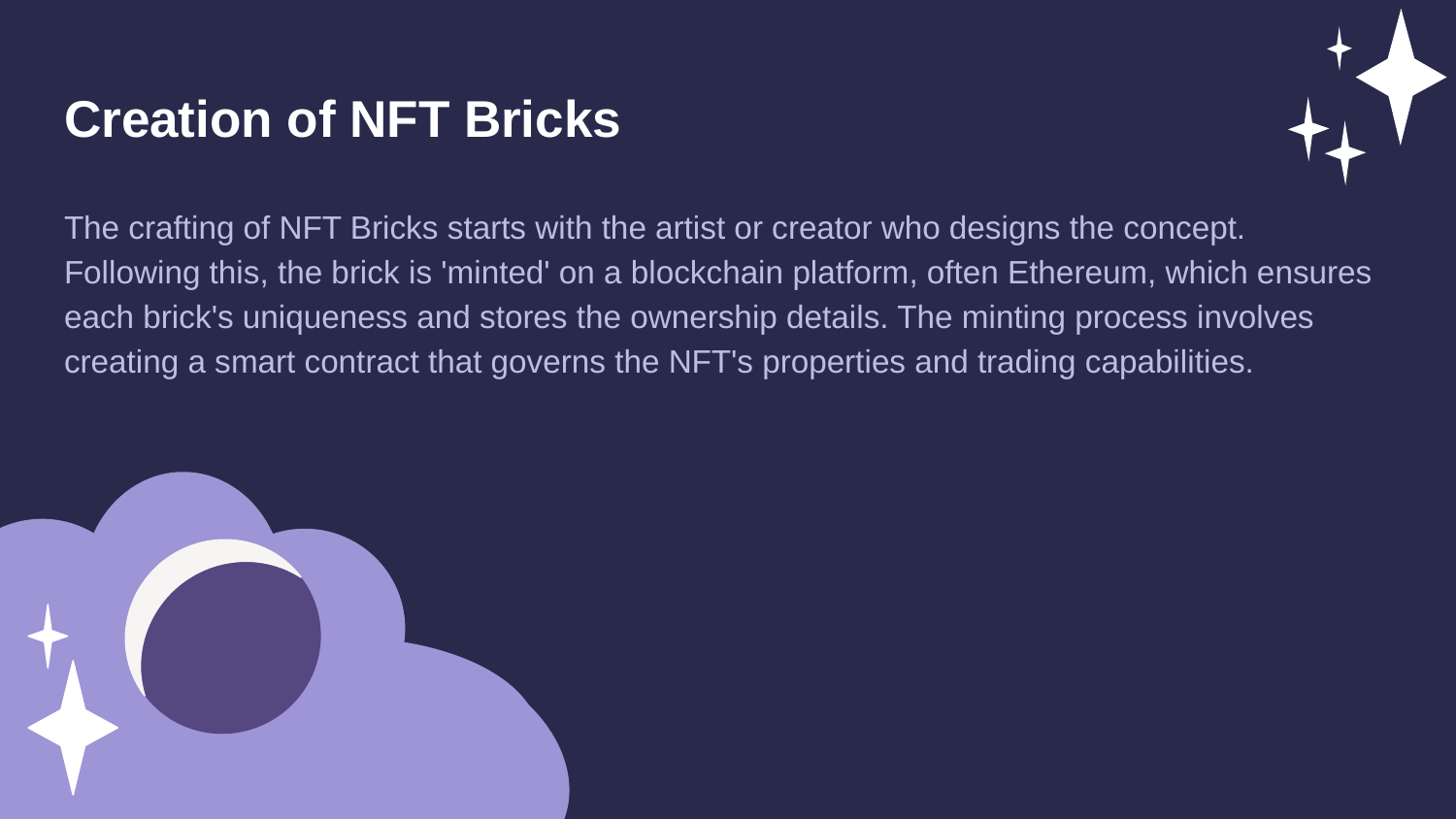

Creation of NFT Bricks
The crafting of NFT Bricks starts with the artist or creator who designs the concept. Following this, the brick is 'minted' on a blockchain platform, often Ethereum, which ensures each brick's uniqueness and stores the ownership details. The minting process involves creating a smart contract that governs the NFT's properties and trading capabilities.